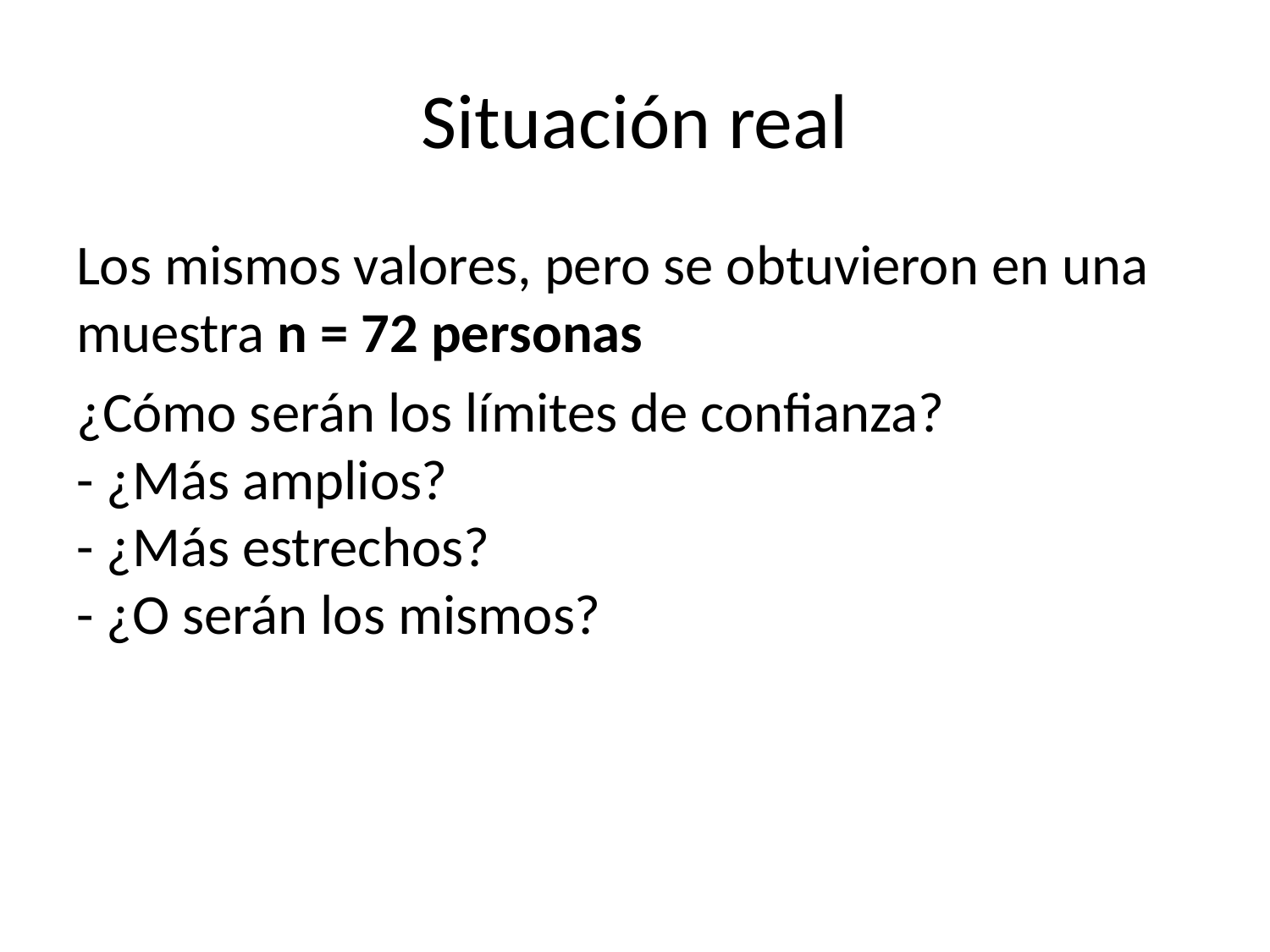

# Situación real
Los mismos valores, pero se obtuvieron en una muestra n = 72 personas
¿Cómo serán los límites de confianza?
- ¿Más amplios?
- ¿Más estrechos?
- ¿O serán los mismos?